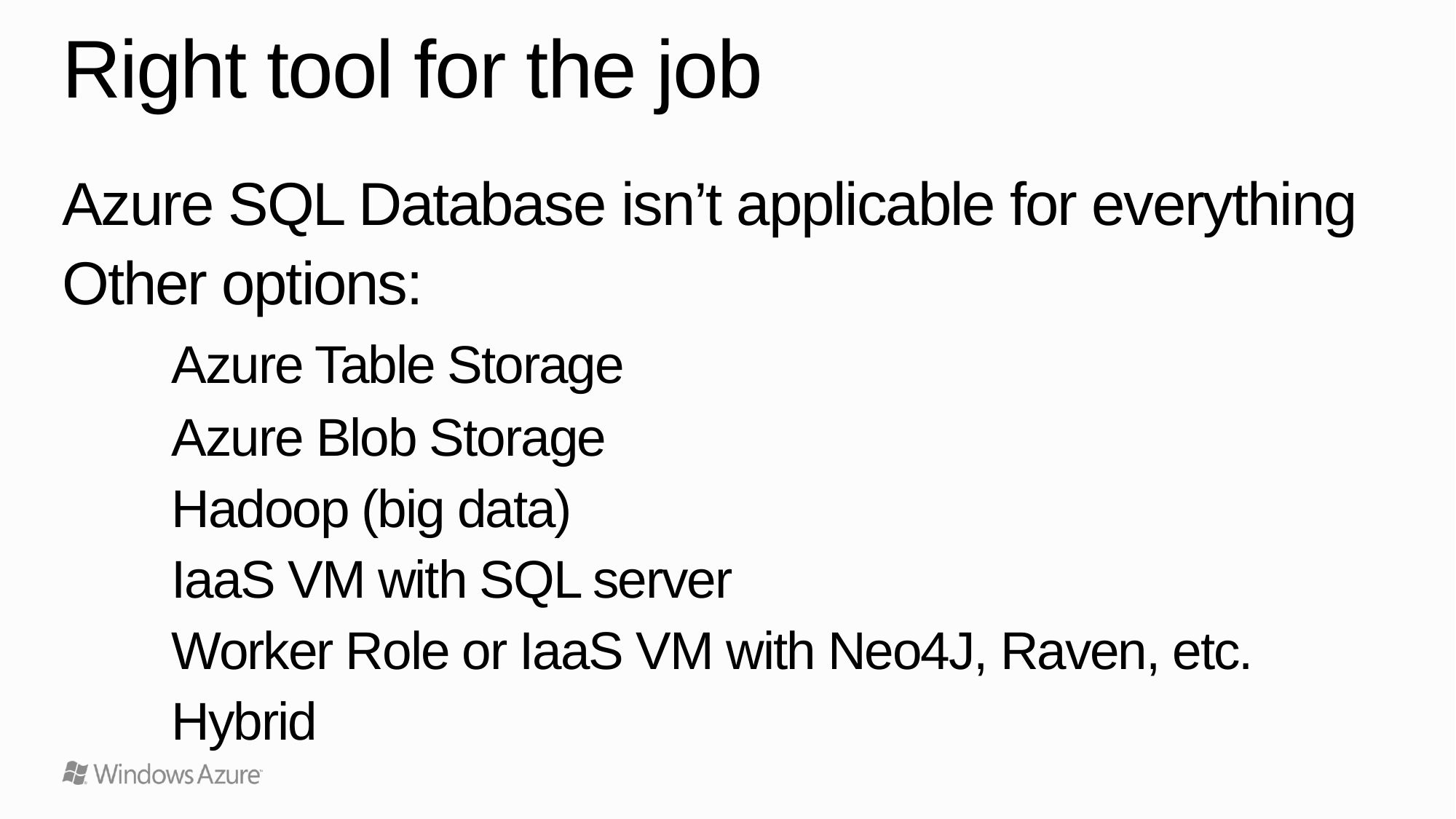

# Right tool for the job
Azure SQL Database isn’t applicable for everything
Other options:
	Azure Table Storage
	Azure Blob Storage
	Hadoop (big data)
	IaaS VM with SQL server
	Worker Role or IaaS VM with Neo4J, Raven, etc.
	Hybrid